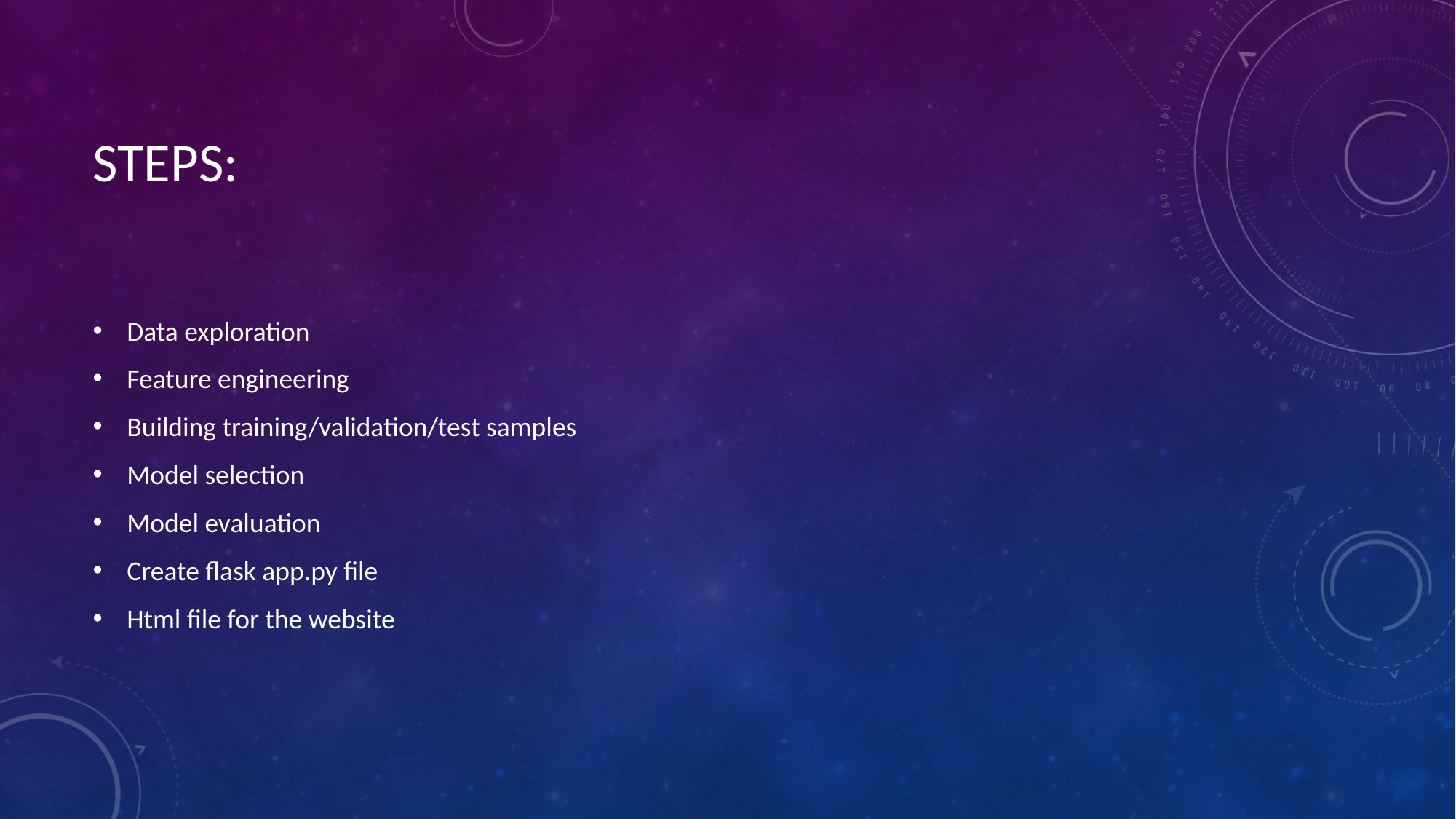

# Steps:
Data exploration
Feature engineering
Building training/validation/test samples
Model selection
Model evaluation
Create flask app.py file
Html file for the website